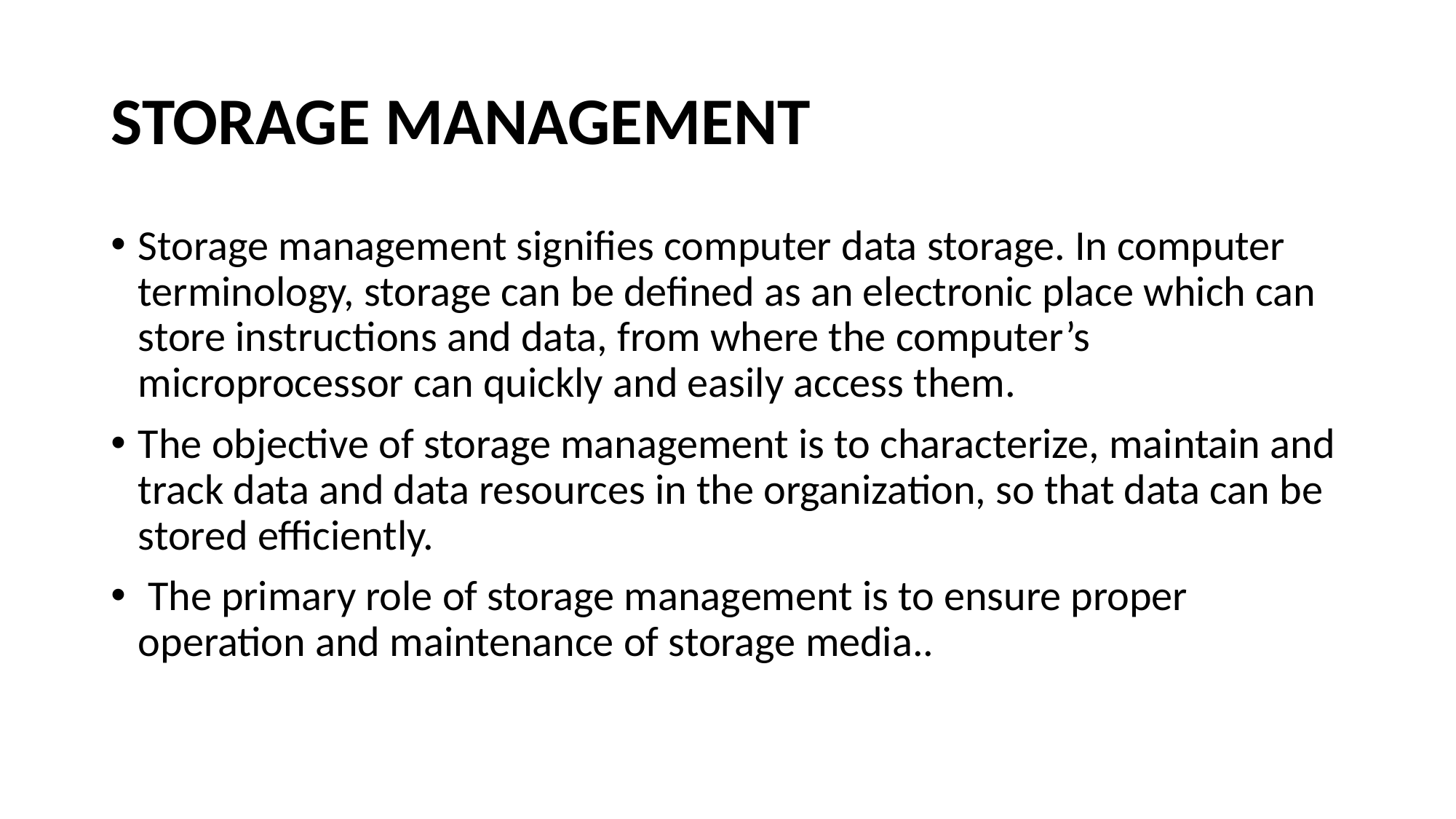

# STORAGE MANAGEMENT
Storage management signifies computer data storage. In computer terminology, storage can be defined as an electronic place which can store instructions and data, from where the computer’s microprocessor can quickly and easily access them.
The objective of storage management is to characterize, maintain and track data and data resources in the organization, so that data can be stored efficiently.
 The primary role of storage management is to ensure proper operation and maintenance of storage media..